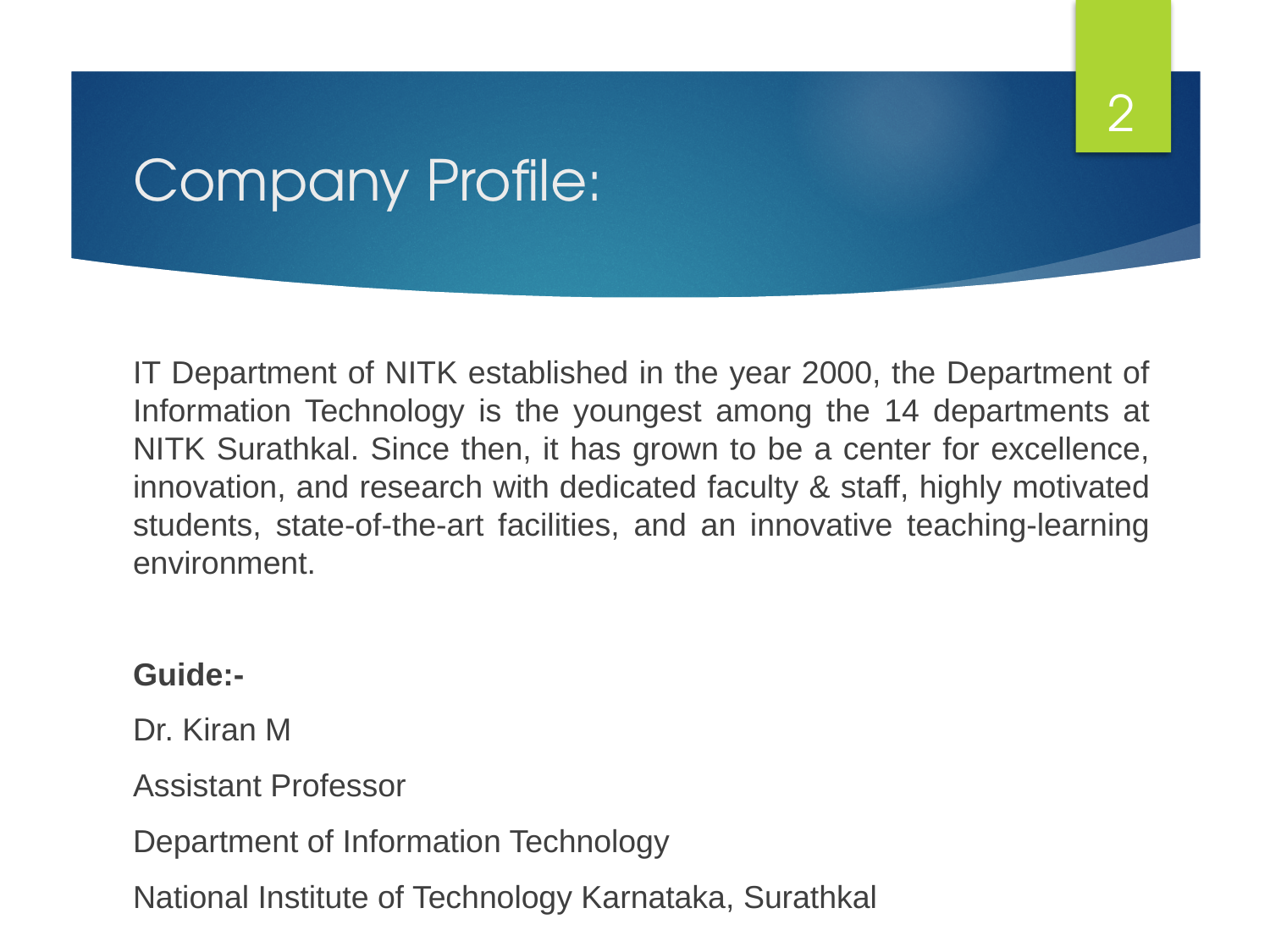

2
# Company Profile:
IT Department of NITK established in the year 2000, the Department of Information Technology is the youngest among the 14 departments at NITK Surathkal. Since then, it has grown to be a center for excellence, innovation, and research with dedicated faculty & staff, highly motivated students, state-of-the-art facilities, and an innovative teaching-learning environment.

Guide:-
Dr. Kiran M
Assistant Professor
Department of Information Technology
National Institute of Technology Karnataka, Surathkal